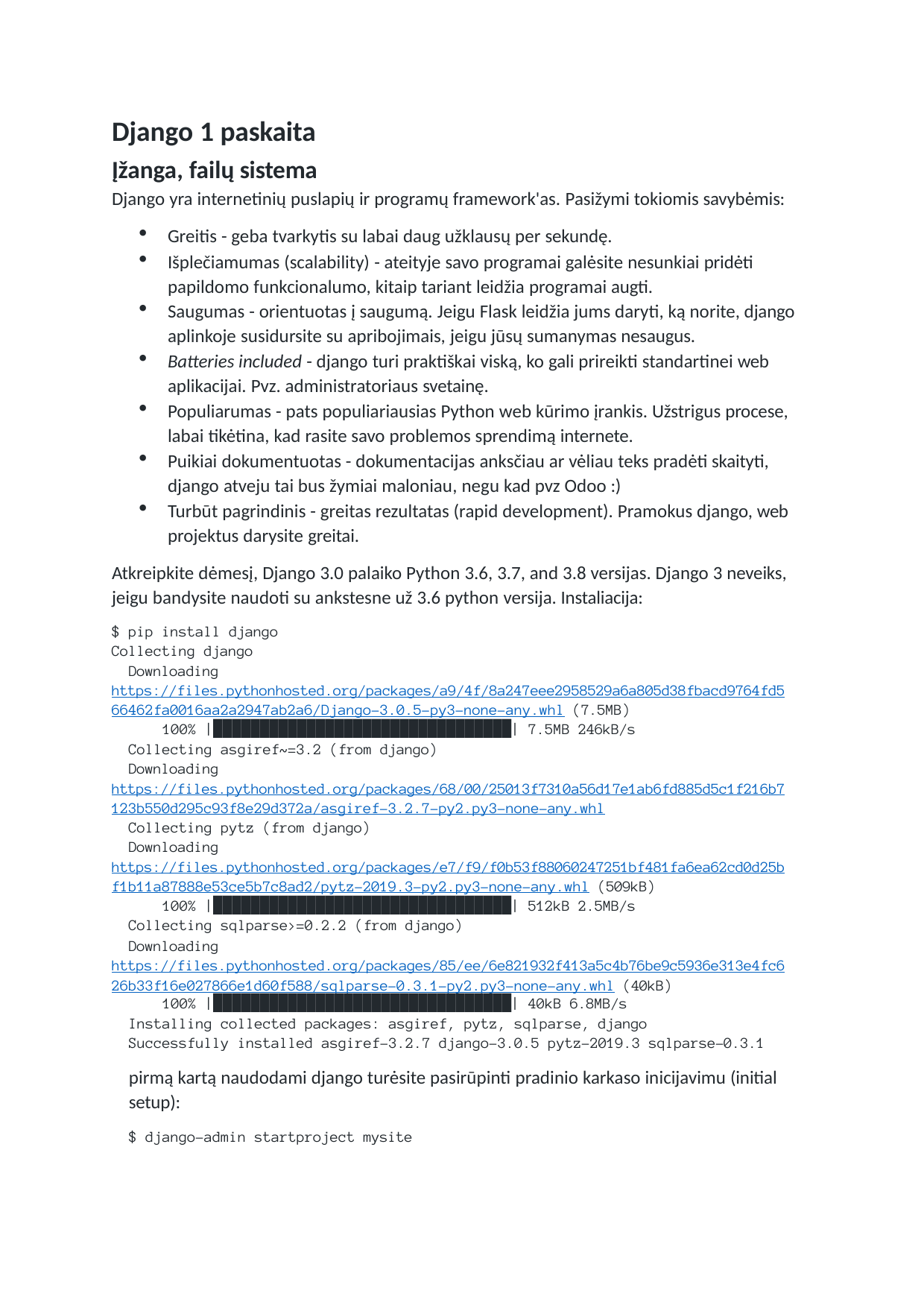

Django 1 paskaita
Įžanga, failų sistema
Django yra internetinių puslapių ir programų framework'as. Pasižymi tokiomis savybėmis:
Greitis - geba tvarkytis su labai daug užklausų per sekundę.
Išplečiamumas (scalability) - ateityje savo programai galėsite nesunkiai pridėti papildomo funkcionalumo, kitaip tariant leidžia programai augti.
Saugumas - orientuotas į saugumą. Jeigu Flask leidžia jums daryti, ką norite, django aplinkoje susidursite su apribojimais, jeigu jūsų sumanymas nesaugus.
Batteries included - django turi praktiškai viską, ko gali prireikti standartinei web aplikacijai. Pvz. administratoriaus svetainę.
Populiarumas - pats populiariausias Python web kūrimo įrankis. Užstrigus procese, labai tikėtina, kad rasite savo problemos sprendimą internete.
Puikiai dokumentuotas - dokumentacijas anksčiau ar vėliau teks pradėti skaityti, django atveju tai bus žymiai maloniau, negu kad pvz Odoo :)
Turbūt pagrindinis - greitas rezultatas (rapid development). Pramokus django, web projektus darysite greitai.
Atkreipkite dėmesį, Django 3.0 palaiko Python 3.6, 3.7, and 3.8 versijas. Django 3 neveiks, jeigu bandysite naudoti su ankstesne už 3.6 python versija. Instaliacija:
$ pip install django Collecting django
Downloading https://files.pythonhosted.org/packages/a9/4f/8a247eee2958529a6a805d38fbacd9764fd5 66462fa0016aa2a2947ab2a6/Django-3.0.5-py3-none-any.whl (7.5MB)
100% |████████████████████████████████| 7.5MB 246kB/s
Collecting asgiref~=3.2 (from django)
Downloading https://files.pythonhosted.org/packages/68/00/25013f7310a56d17e1ab6fd885d5c1f216b7 123b550d295c93f8e29d372a/asgiref-3.2.7-py2.py3-none-any.whl
Collecting pytz (from django)
Downloading https://files.pythonhosted.org/packages/e7/f9/f0b53f88060247251bf481fa6ea62cd0d25b f1b11a87888e53ce5b7c8ad2/pytz-2019.3-py2.py3-none-any.whl (509kB)
100% |████████████████████████████████| 512kB 2.5MB/s
Collecting sqlparse>=0.2.2 (from django)
Downloading https://files.pythonhosted.org/packages/85/ee/6e821932f413a5c4b76be9c5936e313e4fc6 26b33f16e027866e1d60f588/sqlparse-0.3.1-py2.py3-none-any.whl (40kB)
100% |████████████████████████████████| 40kB 6.8MB/s
Installing collected packages: asgiref, pytz, sqlparse, django
Successfully installed asgiref-3.2.7 django-3.0.5 pytz-2019.3 sqlparse-0.3.1
pirmą kartą naudodami django turėsite pasirūpinti pradinio karkaso inicijavimu (initial
setup):
$ django-admin startproject mysite